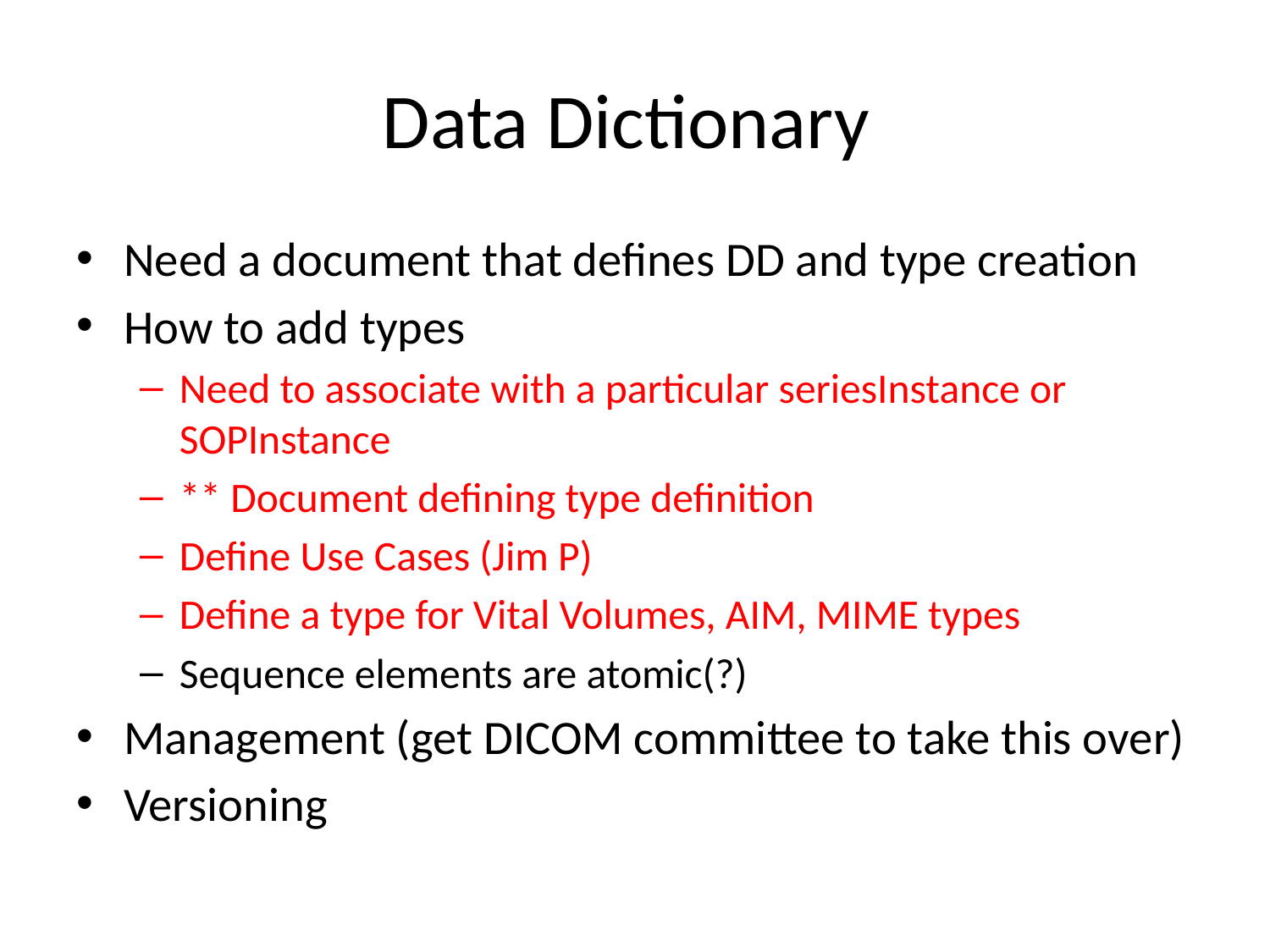

# Data Dictionary
Need a document that defines DD and type creation
How to add types
Need to associate with a particular seriesInstance or SOPInstance
** Document defining type definition
Define Use Cases (Jim P)
Define a type for Vital Volumes, AIM, MIME types
Sequence elements are atomic(?)
Management (get DICOM committee to take this over)
Versioning